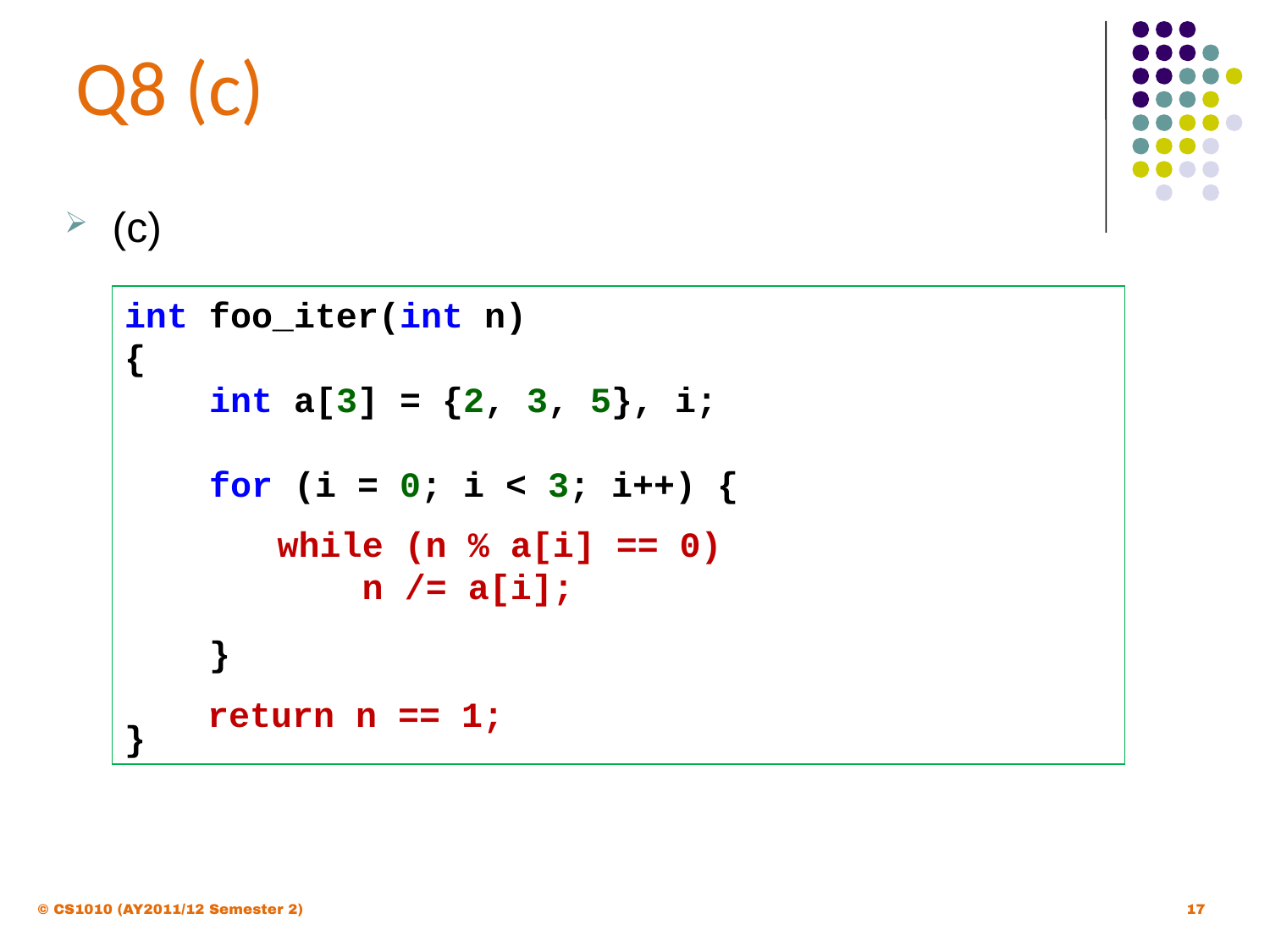

Q8 (c)
(c)
int foo_iter(int n)
{
    int a[3] = {2, 3, 5}, i;

    for (i = 0; i < 3; i++) {

    }

}
while (n % a[i] == 0)
    n /= a[i];
return n == 1;
17
© CS1010 (AY2011/12 Semester 2)